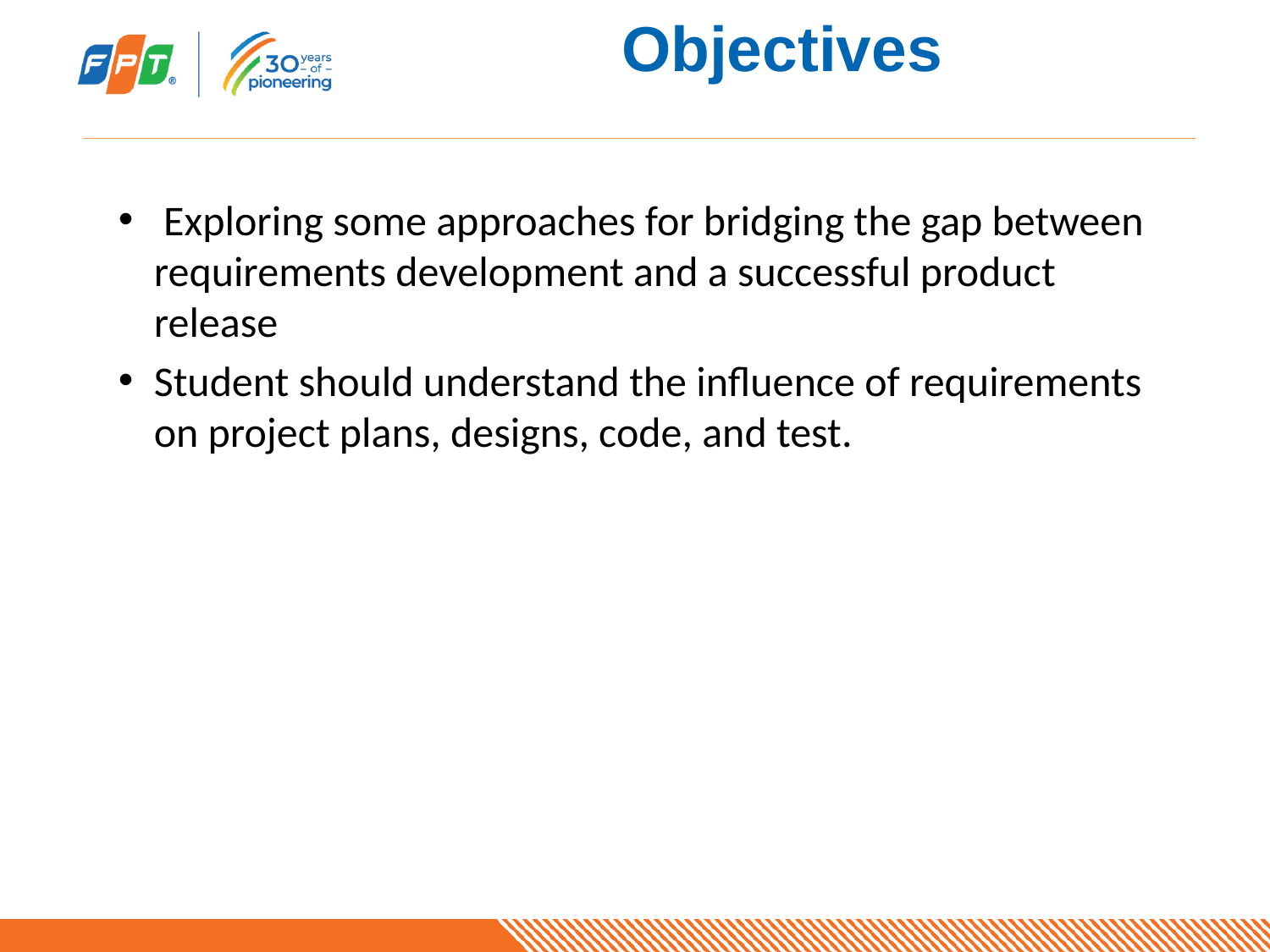

# Objectives
 Exploring some approaches for bridging the gap between requirements development and a successful product release
Student should understand the influence of requirements on project plans, designs, code, and test.